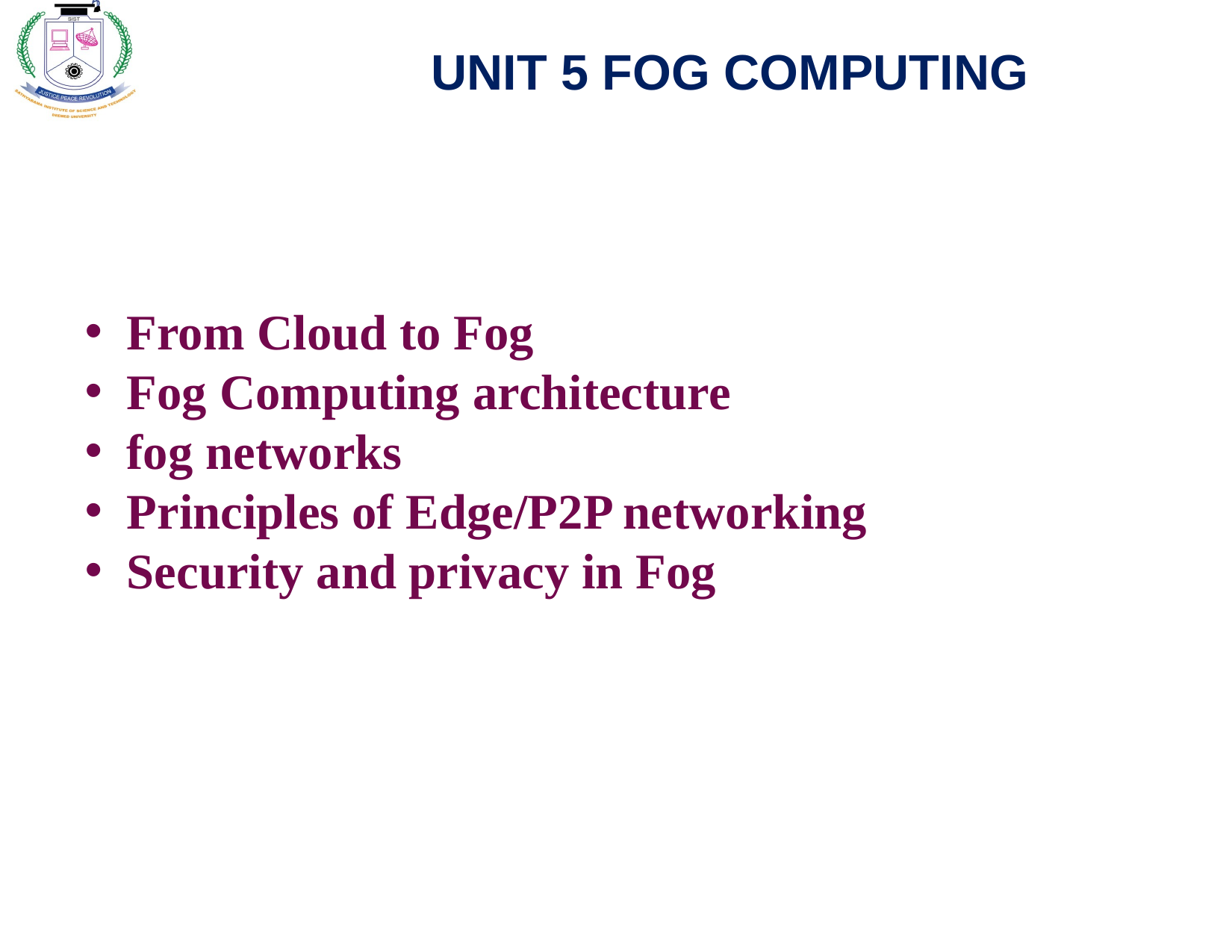

UNIT 5 FOG COMPUTING

From Cloud to Fog
Fog Computing architecture
fog networks
Principles of Edge/P2P networking
Security and privacy in Fog